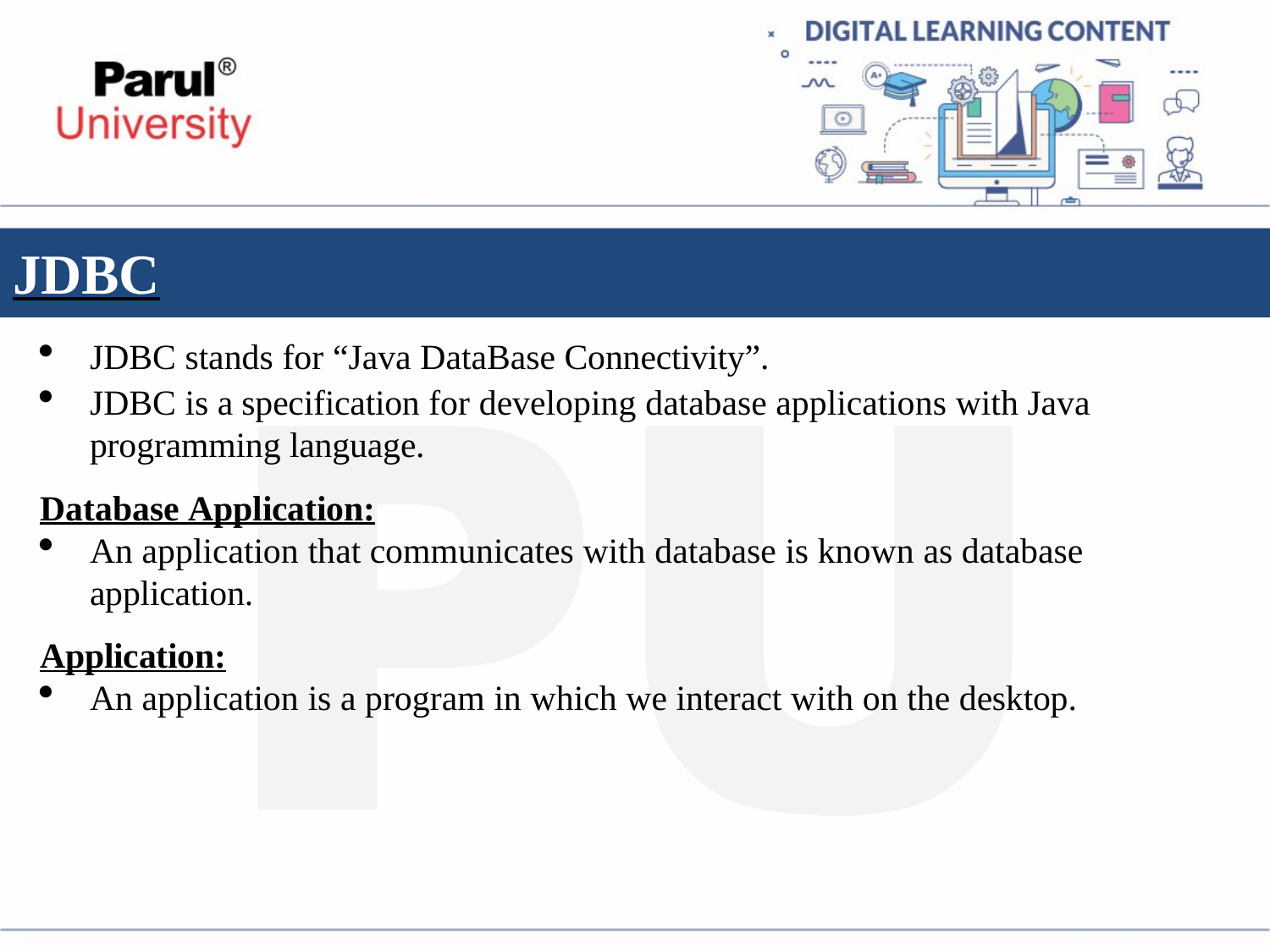

# JDBC
JDBC stands for “Java DataBase Connectivity”.
JDBC is a specification for developing database applications with Java programming language.
Database Application:
An application that communicates with database is known as database application.
Application:
An application is a program in which we interact with on the desktop.